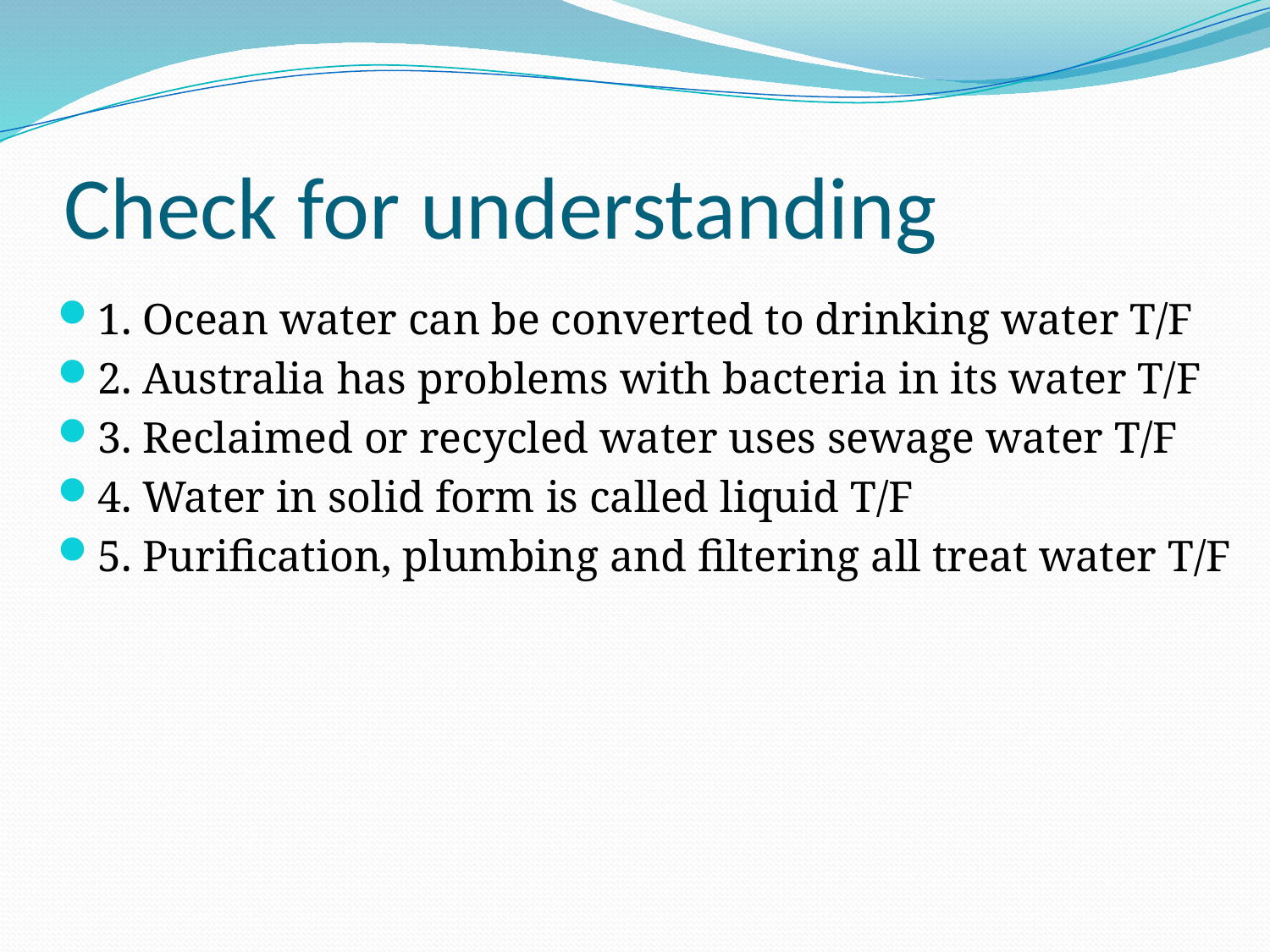

# Check for understanding
1. Ocean water can be converted to drinking water T/F
2. Australia has problems with bacteria in its water T/F
3. Reclaimed or recycled water uses sewage water T/F
4. Water in solid form is called liquid T/F
5. Purification, plumbing and filtering all treat water T/F